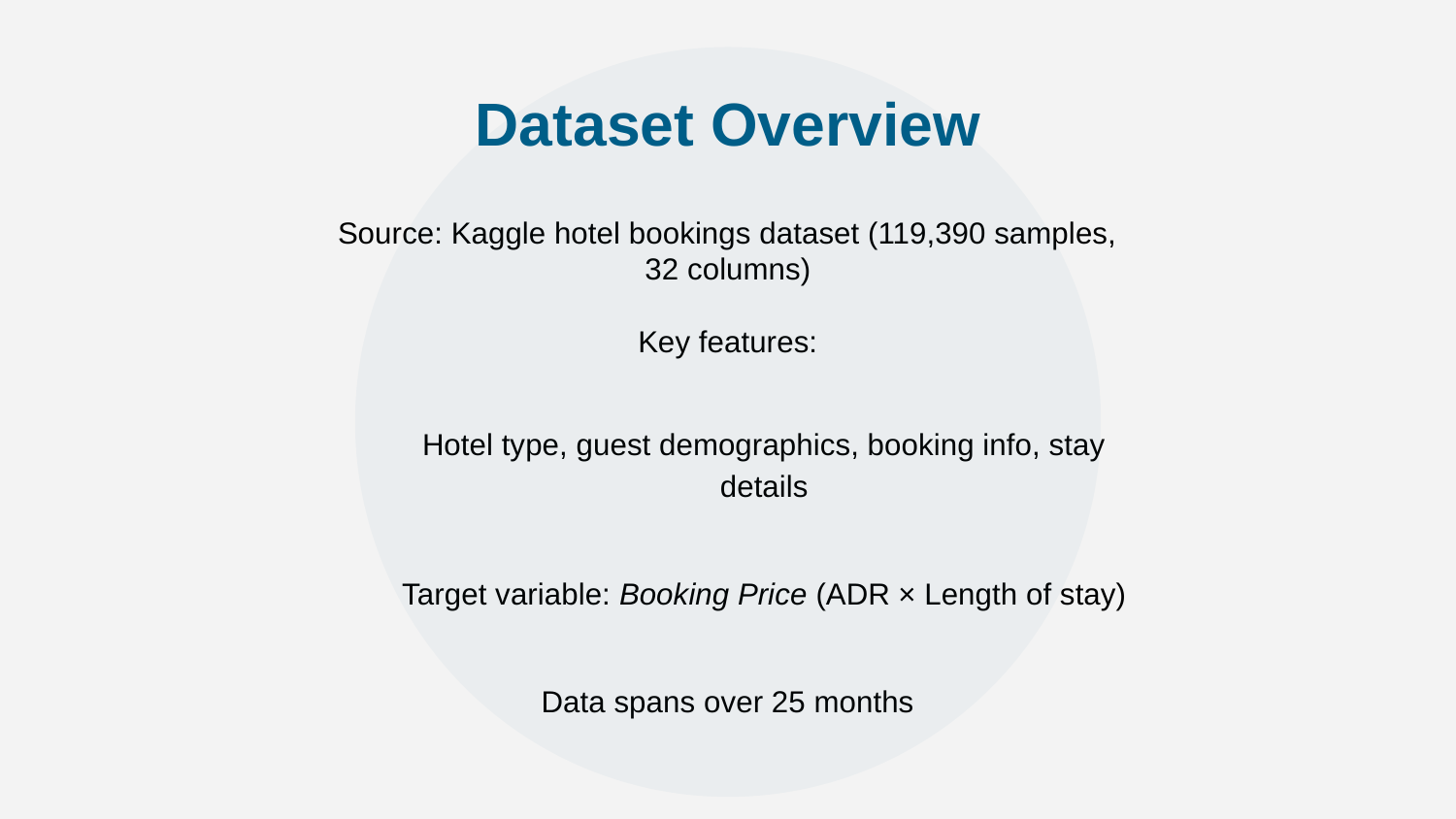

# Dataset Overview
Source: Kaggle hotel bookings dataset (119,390 samples, 32 columns)
Key features:
Hotel type, guest demographics, booking info, stay details
Target variable: Booking Price (ADR × Length of stay)
Data spans over 25 months